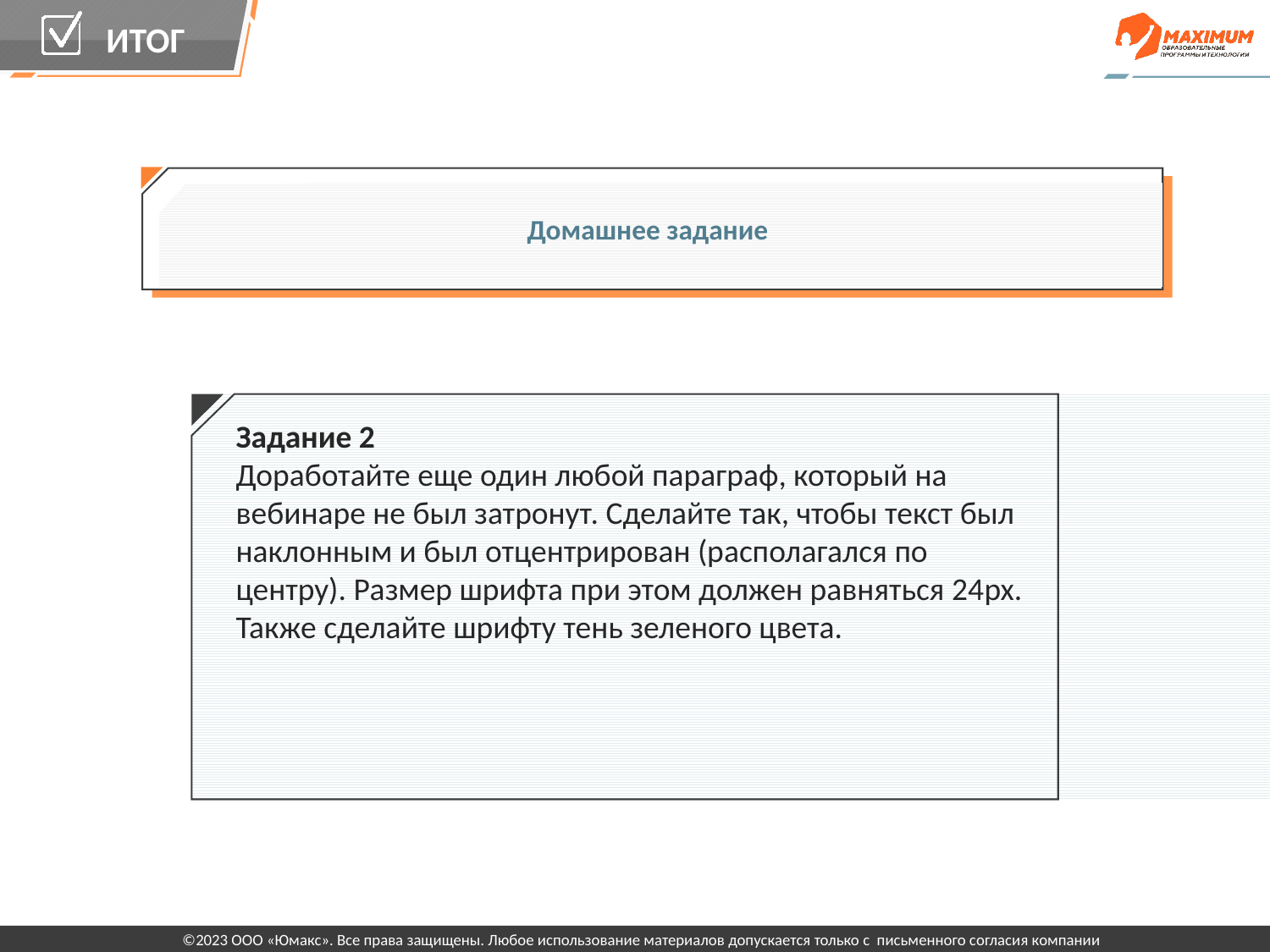

Домашнее задание

Задание 2
Доработайте еще один любой параграф, который на вебинаре не был затронут. Сделайте так, чтобы текст был наклонным и был отцентрирован (располагался по центру). Размер шрифта при этом должен равняться 24px. Также сделайте шрифту тень зеленого цвета.